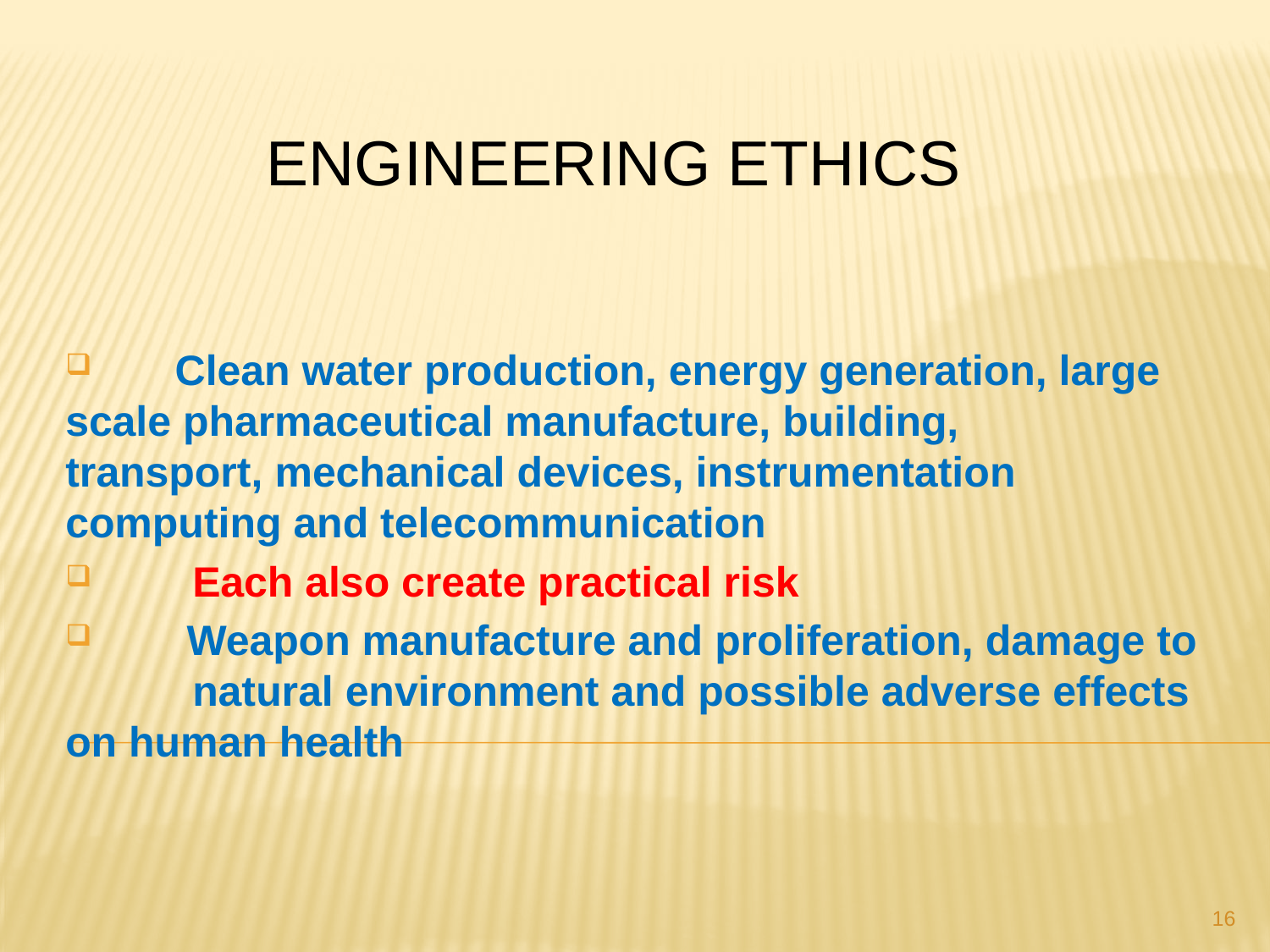

# Engineering ETHICS
       Clean water production, energy generation, large 	scale pharmaceutical manufacture, building, 	transport, mechanical devices, instrumentation 	computing and telecommunication
  	Each also create practical risk
        Weapon manufacture and proliferation, damage to 	natural environment and possible adverse effects 	on human health
16